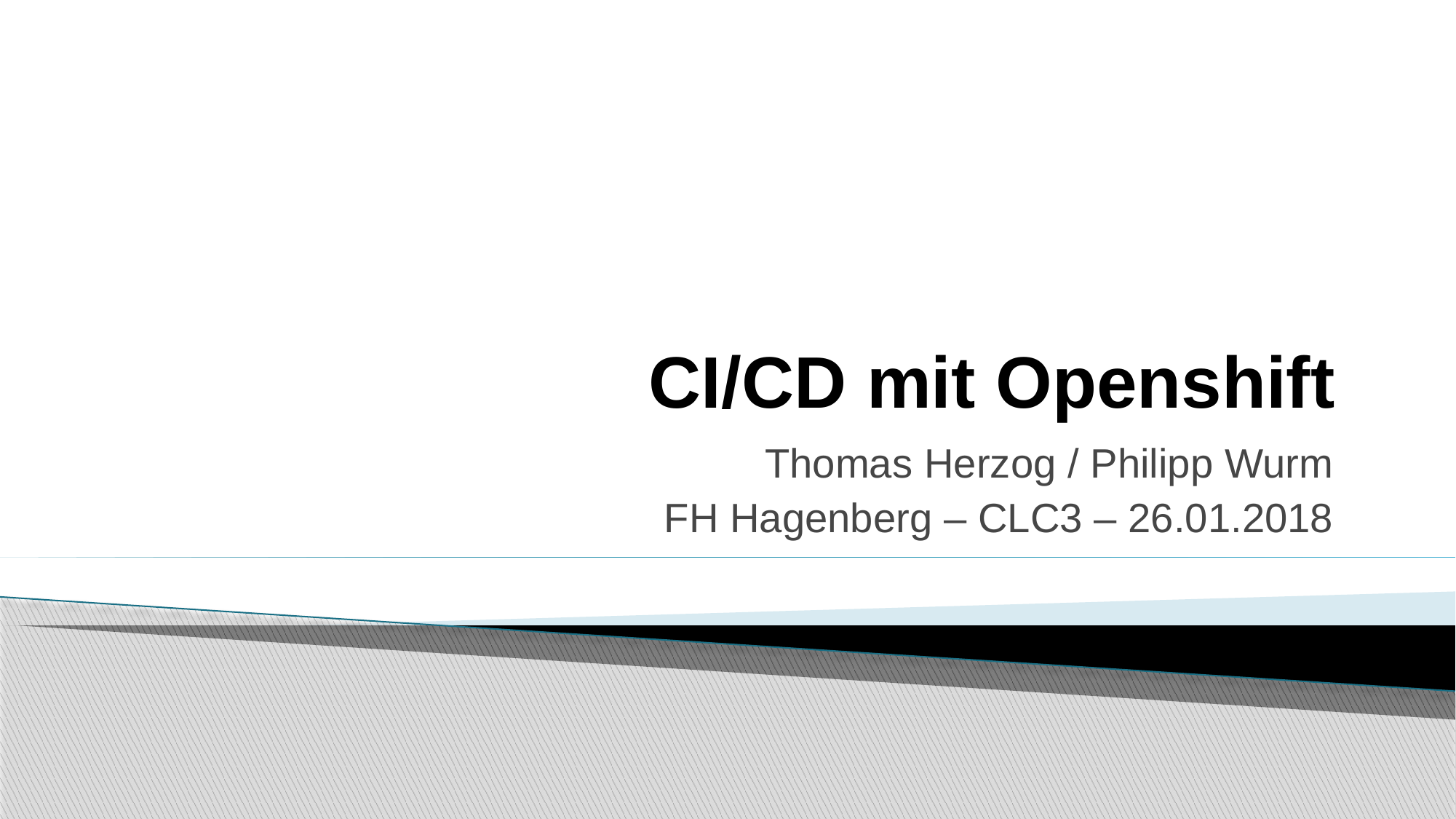

# CI/CD mit Openshift
Thomas Herzog / Philipp Wurm
FH Hagenberg – CLC3 – 26.01.2018